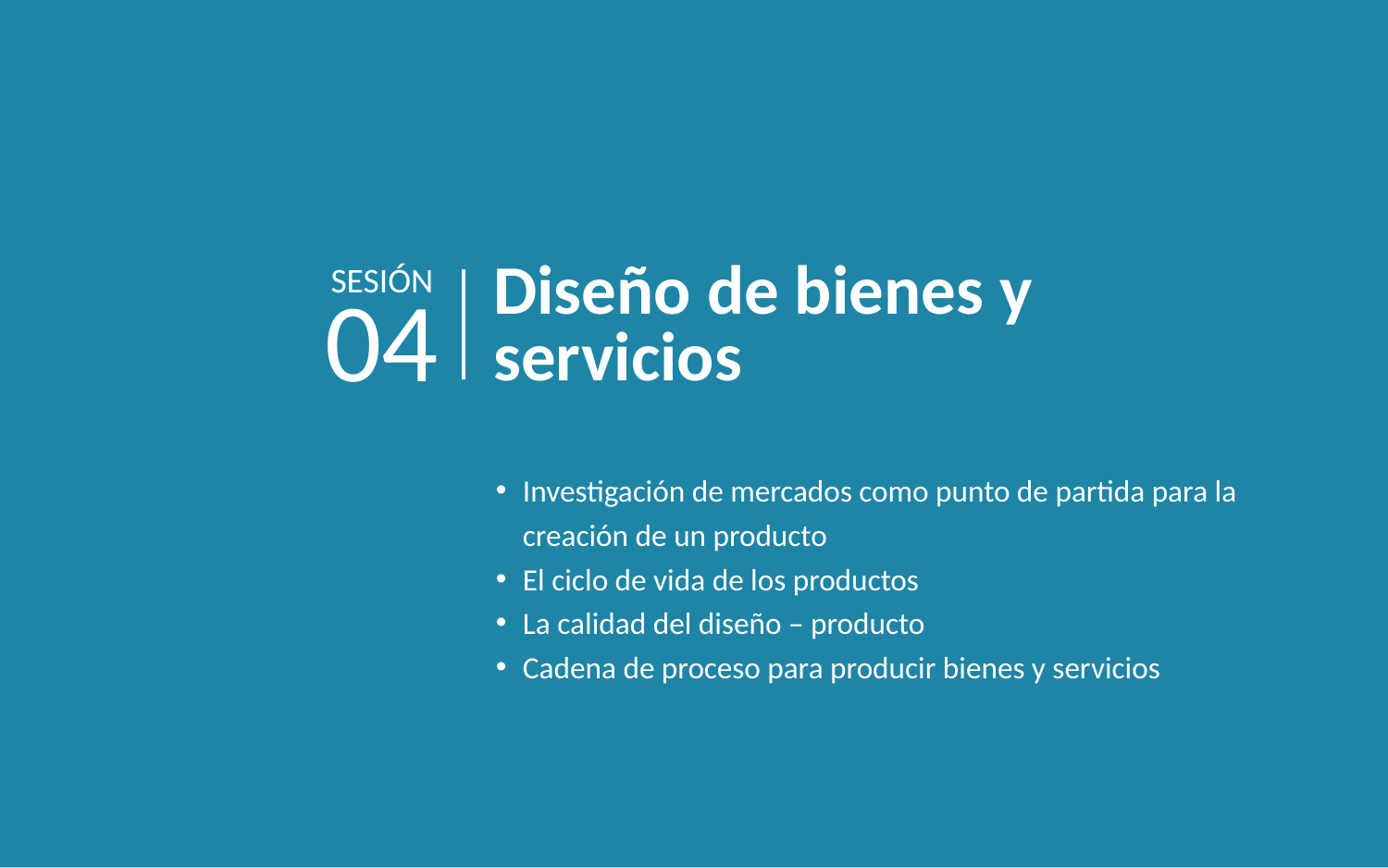

SESIÓN
Diseño de bienes y servicios
04
Investigación de mercados como punto de partida para la creación de un producto
El ciclo de vida de los productos
La calidad del diseño – producto
Cadena de proceso para producir bienes y servicios